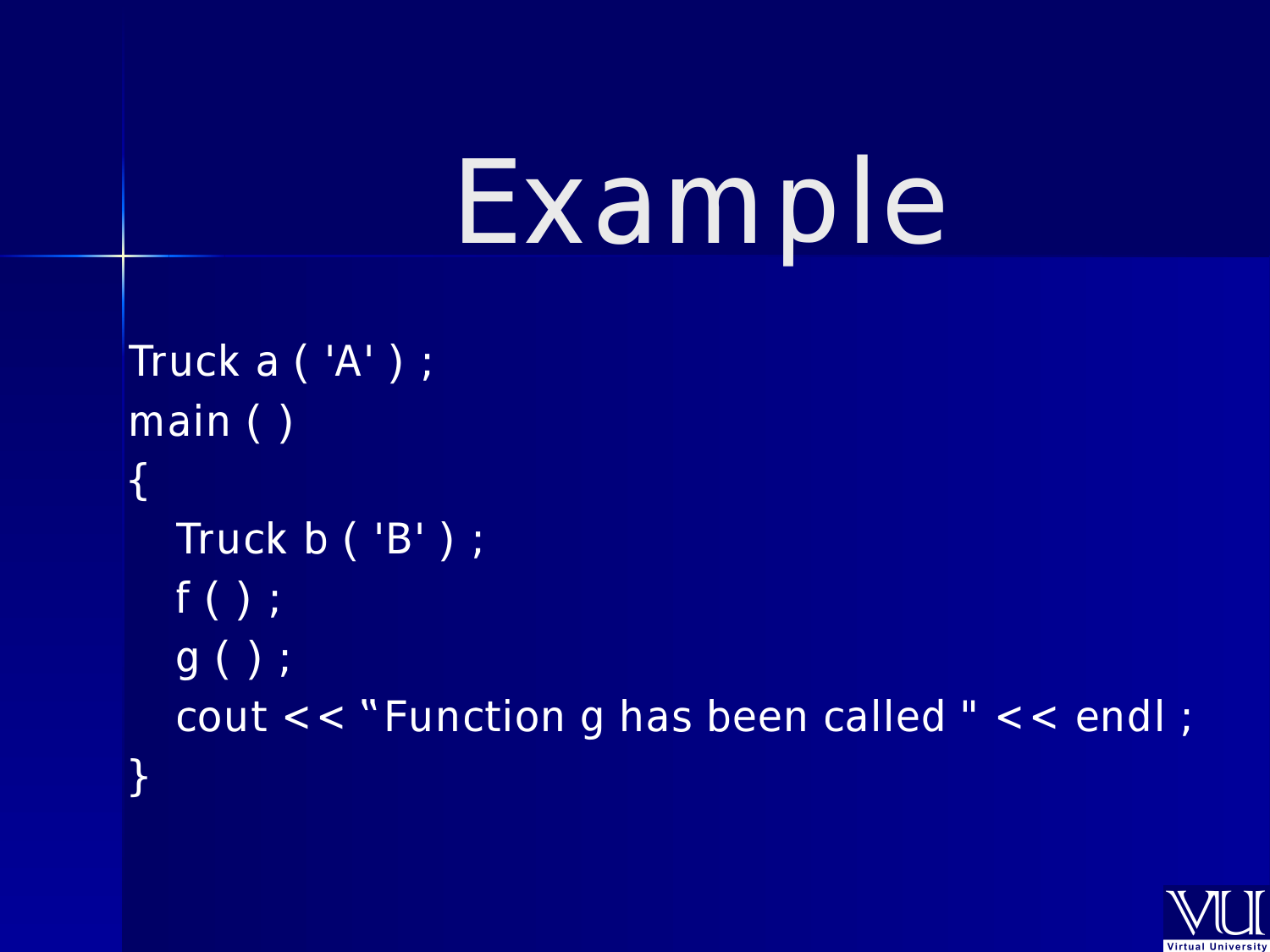

# Example
Truck a ( 'A' ) ;
main ( )
{
	Truck b ( 'B' ) ;
	f ( ) ;
	g ( ) ;
	cout << “Function g has been called " << endl ;
}